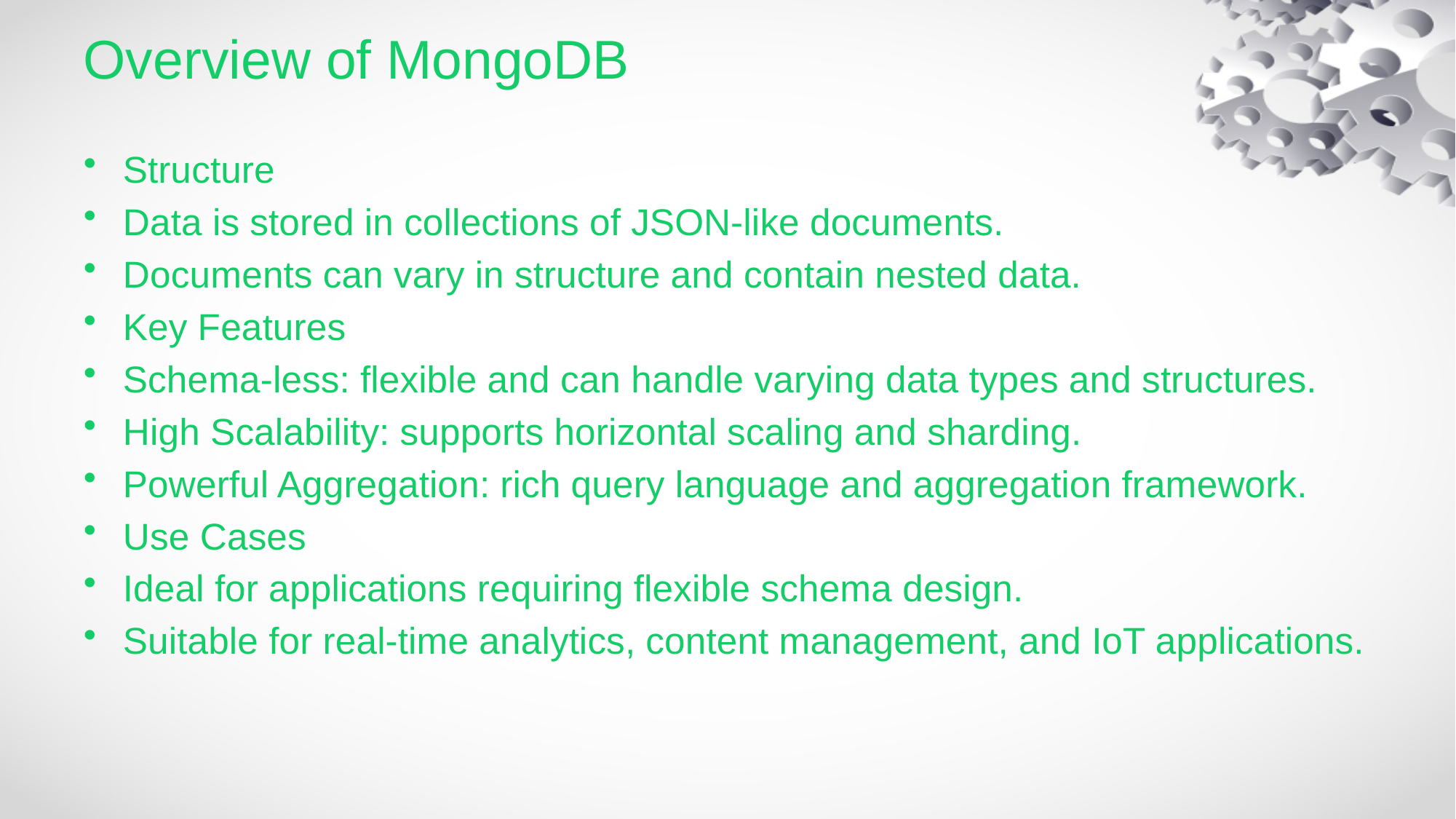

# Overview of MongoDB
Structure
Data is stored in collections of JSON-like documents.
Documents can vary in structure and contain nested data.
Key Features
Schema-less: flexible and can handle varying data types and structures.
High Scalability: supports horizontal scaling and sharding.
Powerful Aggregation: rich query language and aggregation framework.
Use Cases
Ideal for applications requiring flexible schema design.
Suitable for real-time analytics, content management, and IoT applications.